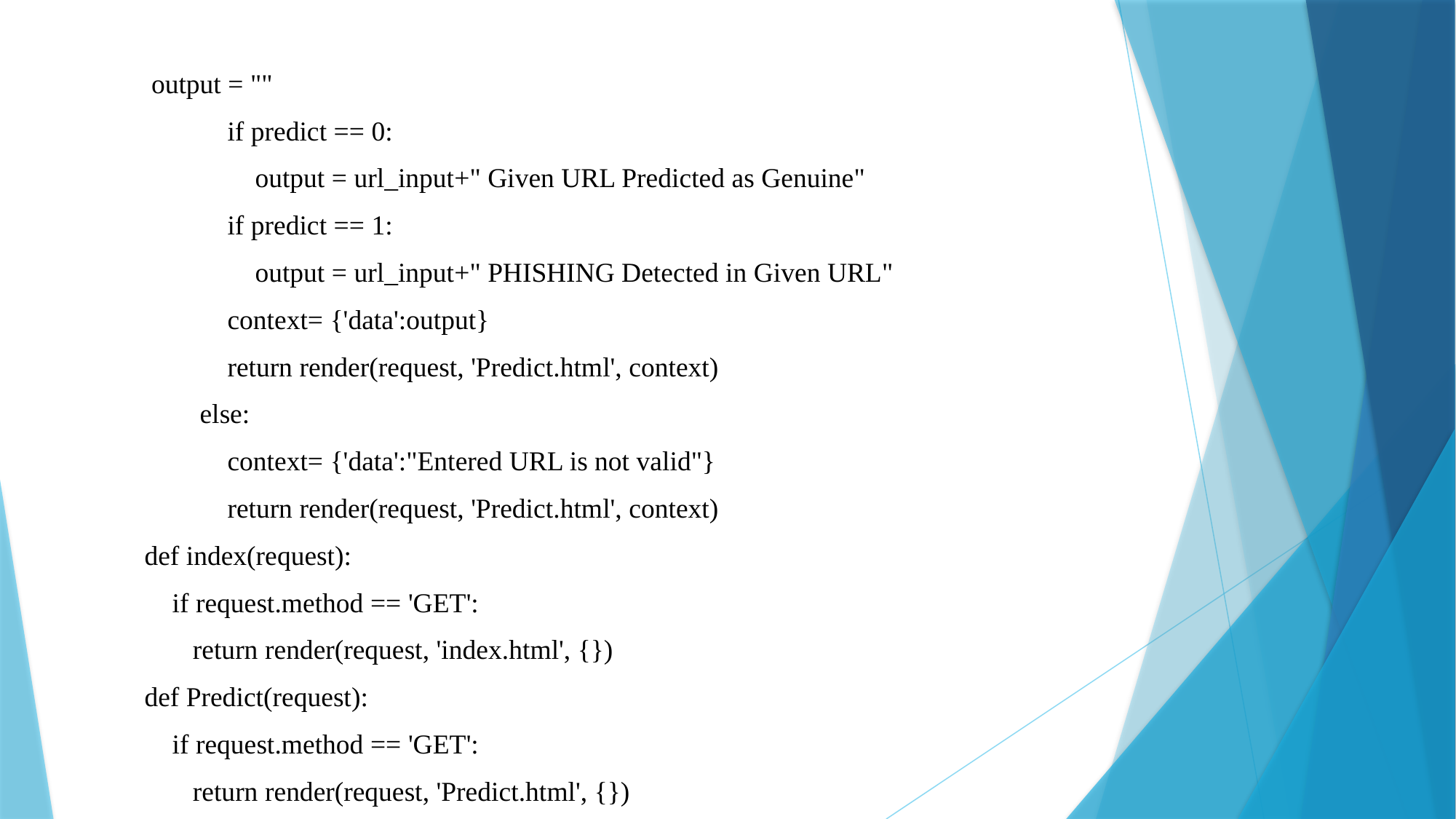

output = ""
            if predict == 0:
                output = url_input+" Given URL Predicted as Genuine"
            if predict == 1:
                output = url_input+" PHISHING Detected in Given URL"
            context= {'data':output}
            return render(request, 'Predict.html', context)
        else:
            context= {'data':"Entered URL is not valid"}
            return render(request, 'Predict.html', context)
def index(request):
    if request.method == 'GET':
       return render(request, 'index.html', {})
def Predict(request):
    if request.method == 'GET':
       return render(request, 'Predict.html', {})